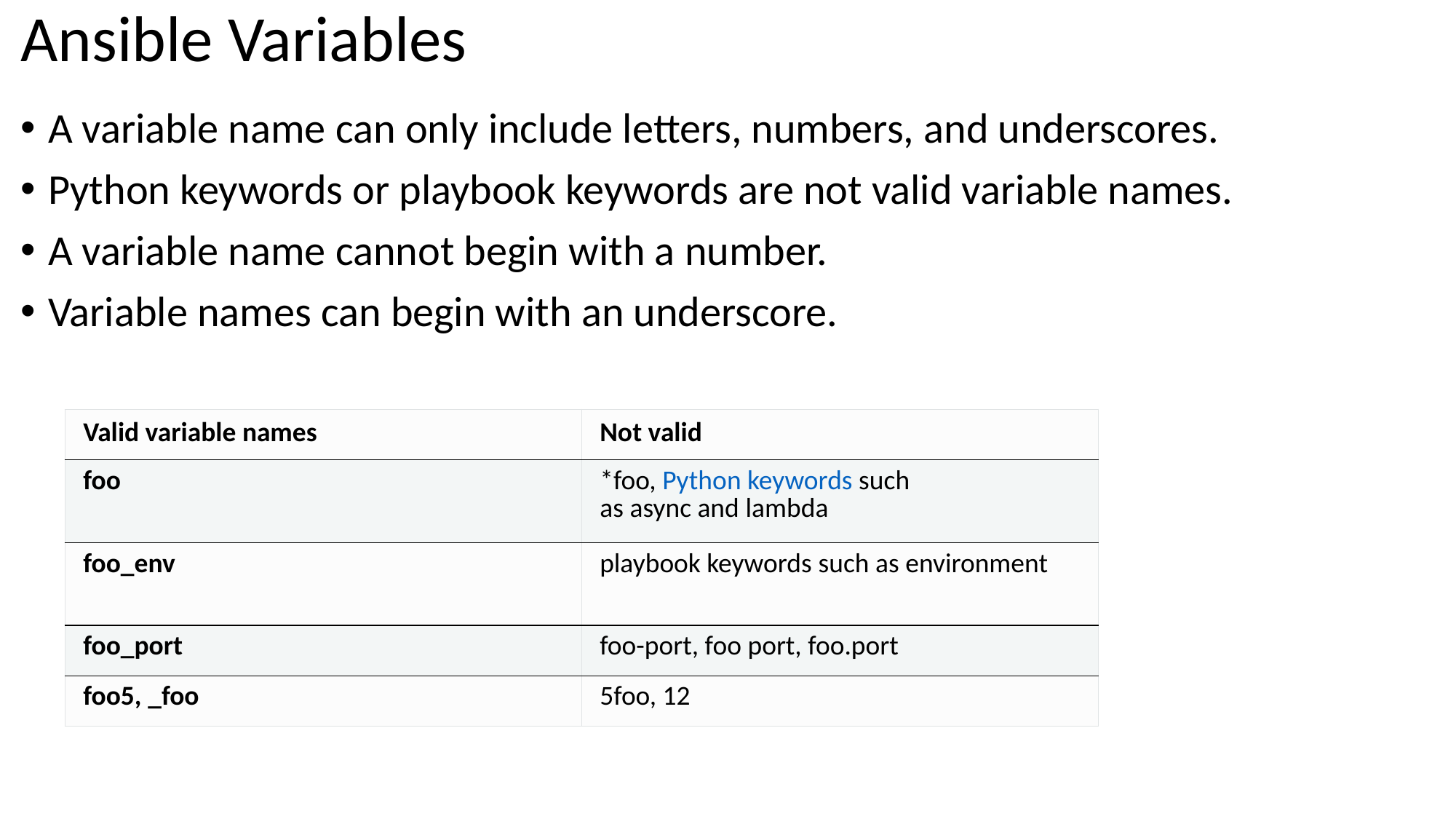

# Ansible Variables
A variable name can only include letters, numbers, and underscores.
Python keywords or playbook keywords are not valid variable names.
A variable name cannot begin with a number.
Variable names can begin with an underscore.
| Valid variable names | Not valid |
| --- | --- |
| foo | \*foo, Python keywords such as async and lambda |
| foo\_env | playbook keywords such as environment |
| foo\_port | foo-port, foo port, foo.port |
| foo5, \_foo | 5foo, 12 |